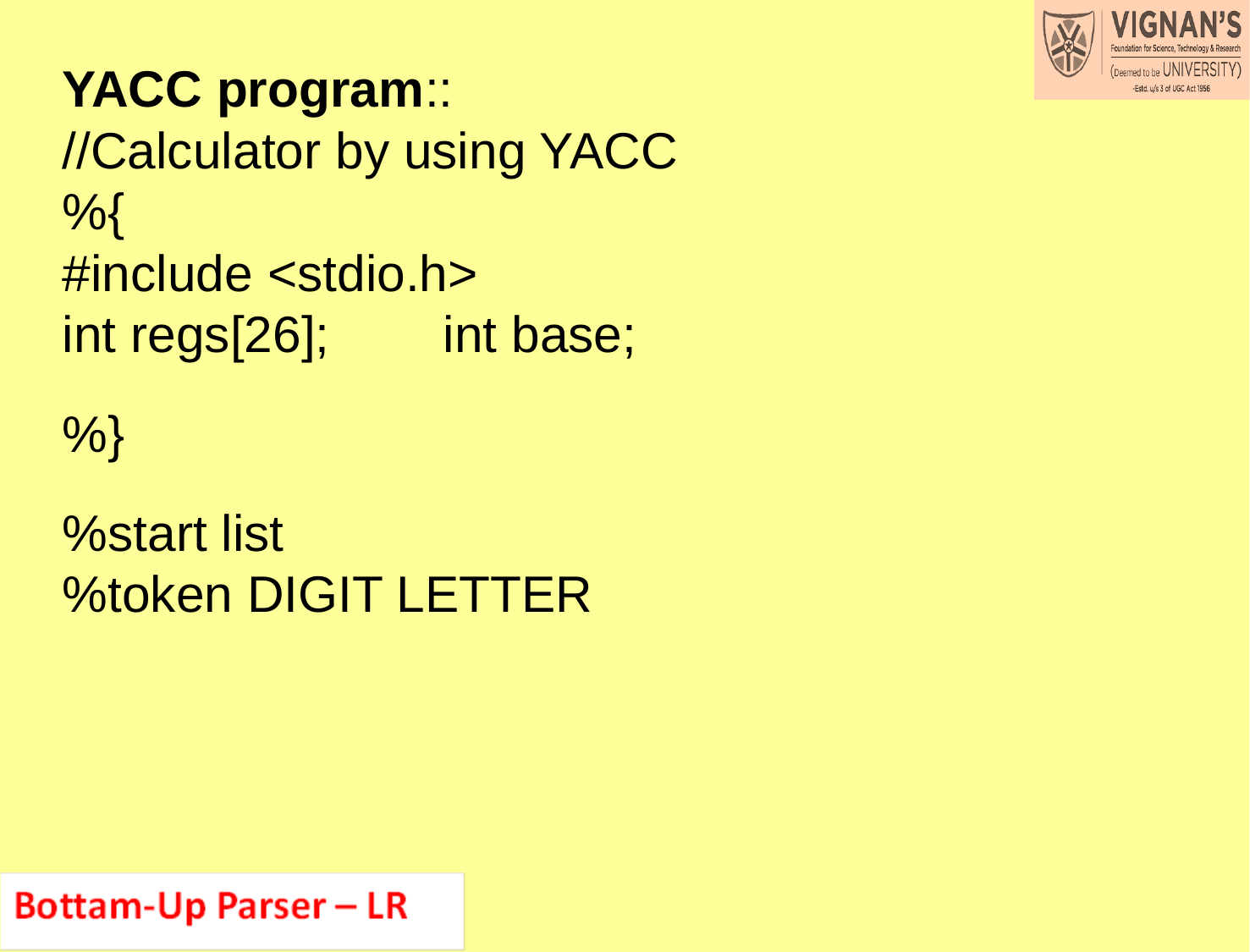

YACC program::
//Calculator by using YACC
%{
#include <stdio.h>
int regs[26];	int base;

%}

%start list
%token DIGIT LETTER